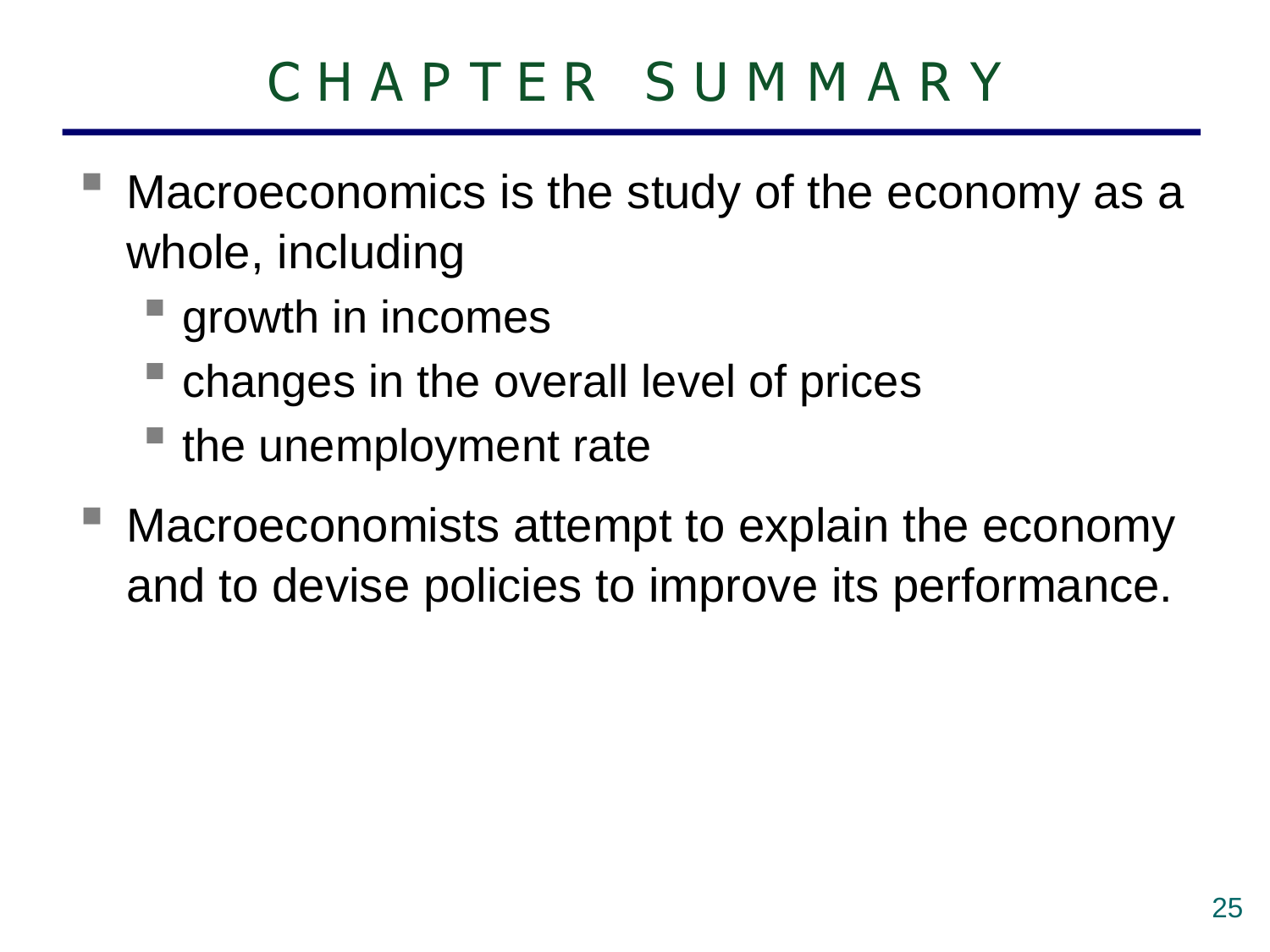

# CHAPTER SUMMARY

Macroeconomics is the study of the economy as a whole, including
growth in incomes
changes in the overall level of prices
the unemployment rate
Macroeconomists attempt to explain the economy and to devise policies to improve its performance.
25